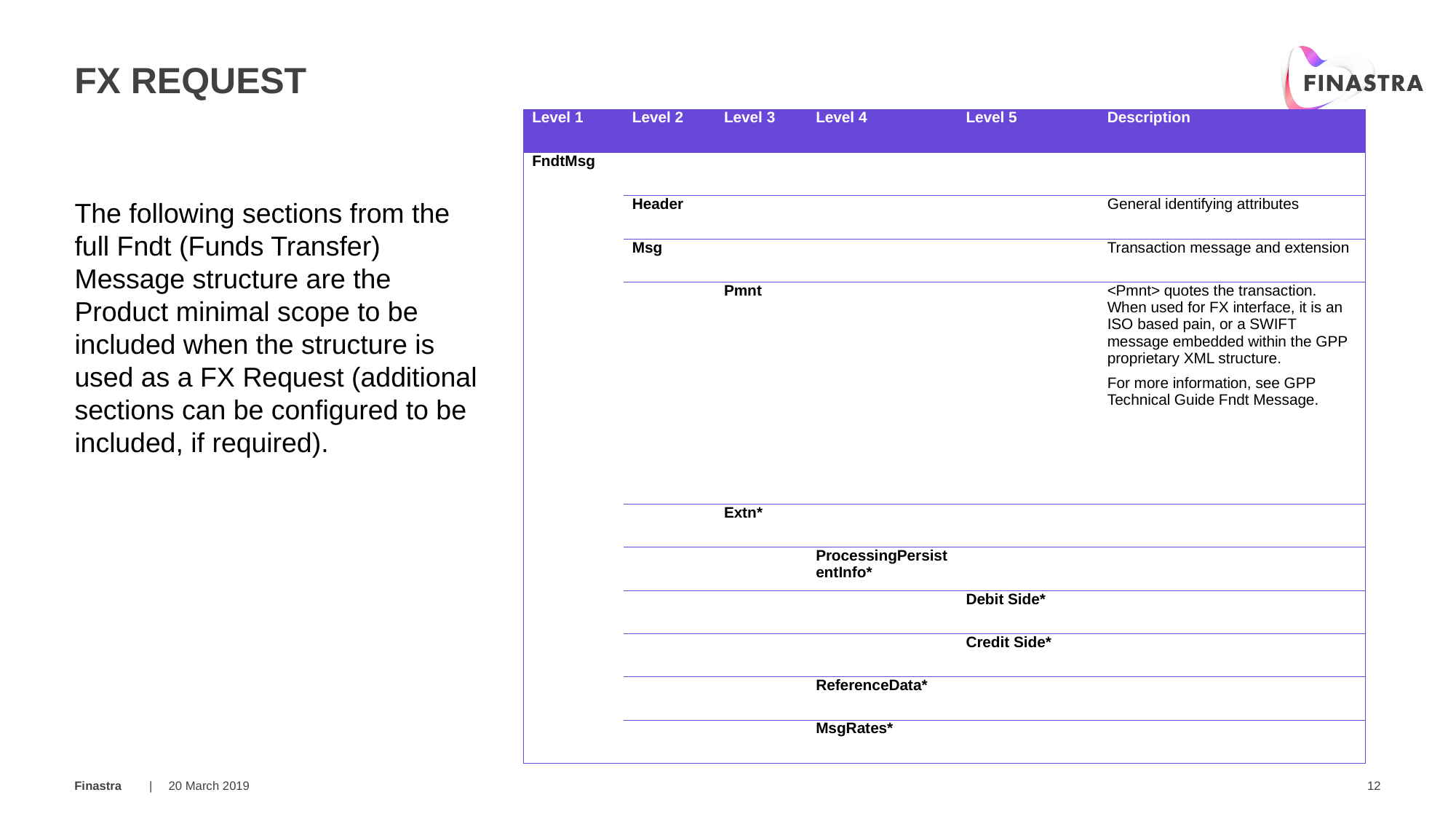

# FX Request

| Level 1 | Level 2 | Level 3 | Level 4 | Level 5 | Description |
| --- | --- | --- | --- | --- | --- |
| FndtMsg |  |  |  |  |  |
|  | Header |  |  |  | General identifying attributes |
|  | Msg |  |  |  | Transaction message and extension |
|  |  | Pmnt |  |  | <Pmnt> quotes the transaction. When used for FX interface, it is an ISO based pain, or a SWIFT message embedded within the GPP proprietary XML structure. For more information, see GPP Technical Guide Fndt Message. |
|  |  | Extn\* |  |  |  |
|  |  |  | ProcessingPersistentInfo\* |  |  |
|  |  |  |  | Debit Side\* |  |
|  |  |  |  | Credit Side\* |  |
|  |  |  | ReferenceData\* |  |  |
|  |  |  | MsgRates\* |  |  |
The following sections from the full Fndt (Funds Transfer) Message structure are the Product minimal scope to be included when the structure is used as a FX Request (additional sections can be configured to be included, if required).
20 March 2019
12